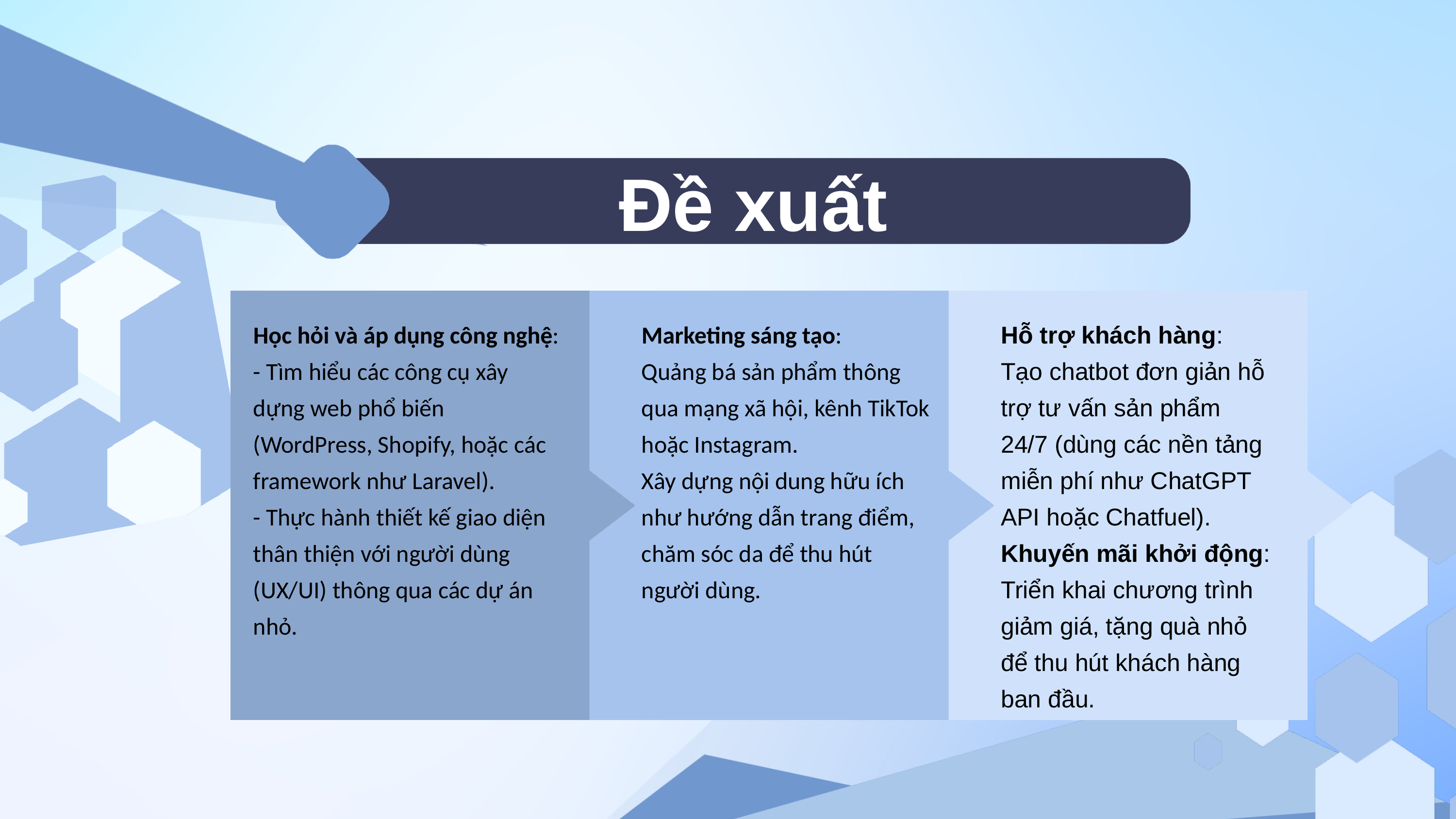

Đề xuất

Học hỏi và áp dụng công nghệ:
- Tìm hiểu các công cụ xây dựng web phổ biến (WordPress, Shopify, hoặc các framework như Laravel).
- Thực hành thiết kế giao diện thân thiện với người dùng (UX/UI) thông qua các dự án nhỏ.
Marketing sáng tạo:
Quảng bá sản phẩm thông qua mạng xã hội, kênh TikTok hoặc Instagram.
Xây dựng nội dung hữu ích như hướng dẫn trang điểm, chăm sóc da để thu hút người dùng.
Hỗ trợ khách hàng:
Tạo chatbot đơn giản hỗ trợ tư vấn sản phẩm 24/7 (dùng các nền tảng miễn phí như ChatGPT API hoặc Chatfuel).
Khuyến mãi khởi động:
Triển khai chương trình giảm giá, tặng quà nhỏ để thu hút khách hàng ban đầu.